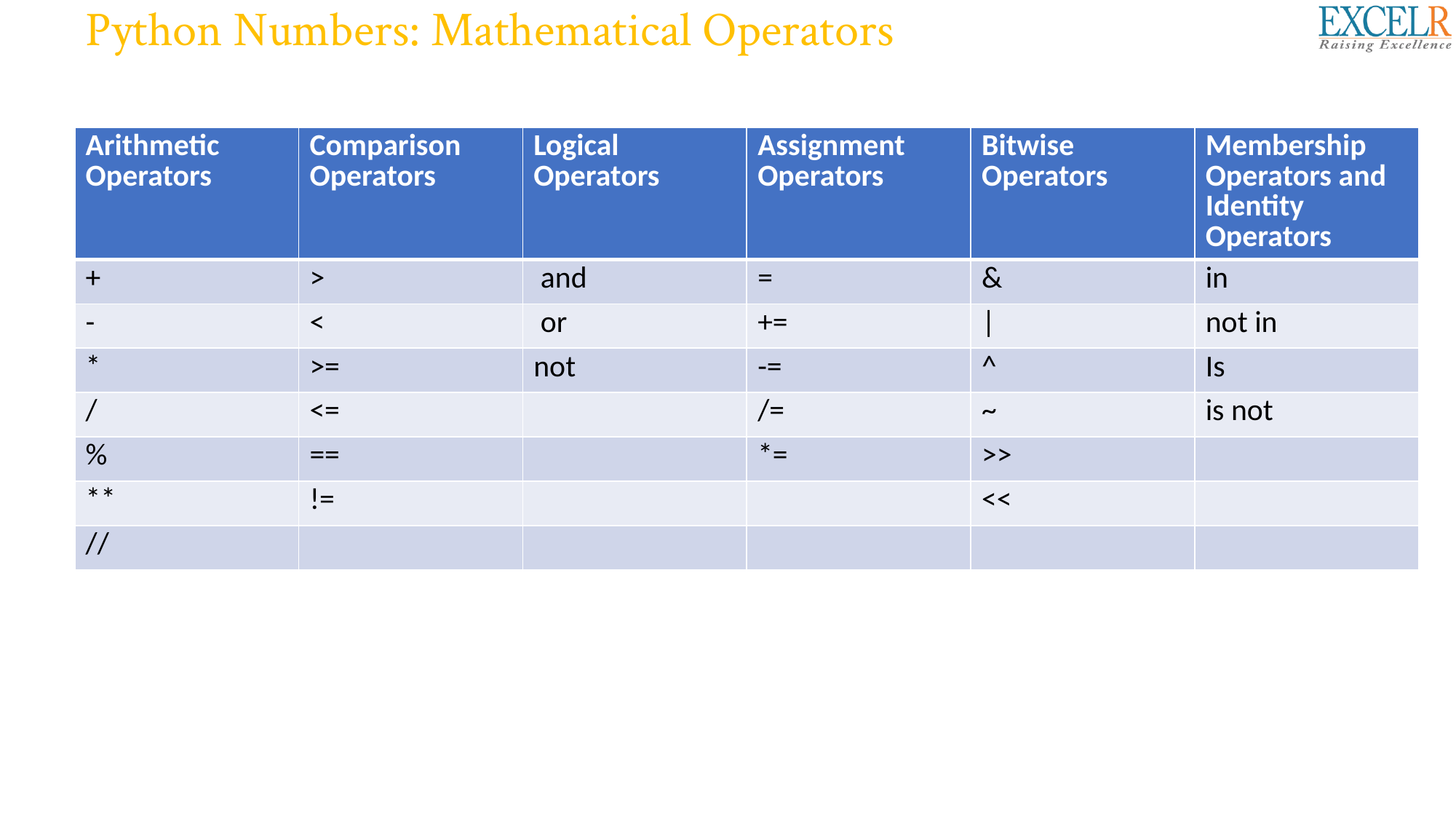

# Python Numbers: Mathematical Operators
| Arithmetic Operators | Comparison Operators | Logical Operators | Assignment Operators | Bitwise Operators | Membership Operators and Identity Operators |
| --- | --- | --- | --- | --- | --- |
| + | > | and | = | & | in |
| - | < | or | += | | | not in |
| \* | >= | not | -= | ^ | Is |
| / | <= |  | /= | ~ | is not |
| % | == |  | \*= | >> |  |
| \*\* | != |  |  | << |  |
| // |  |  |  |  |  |